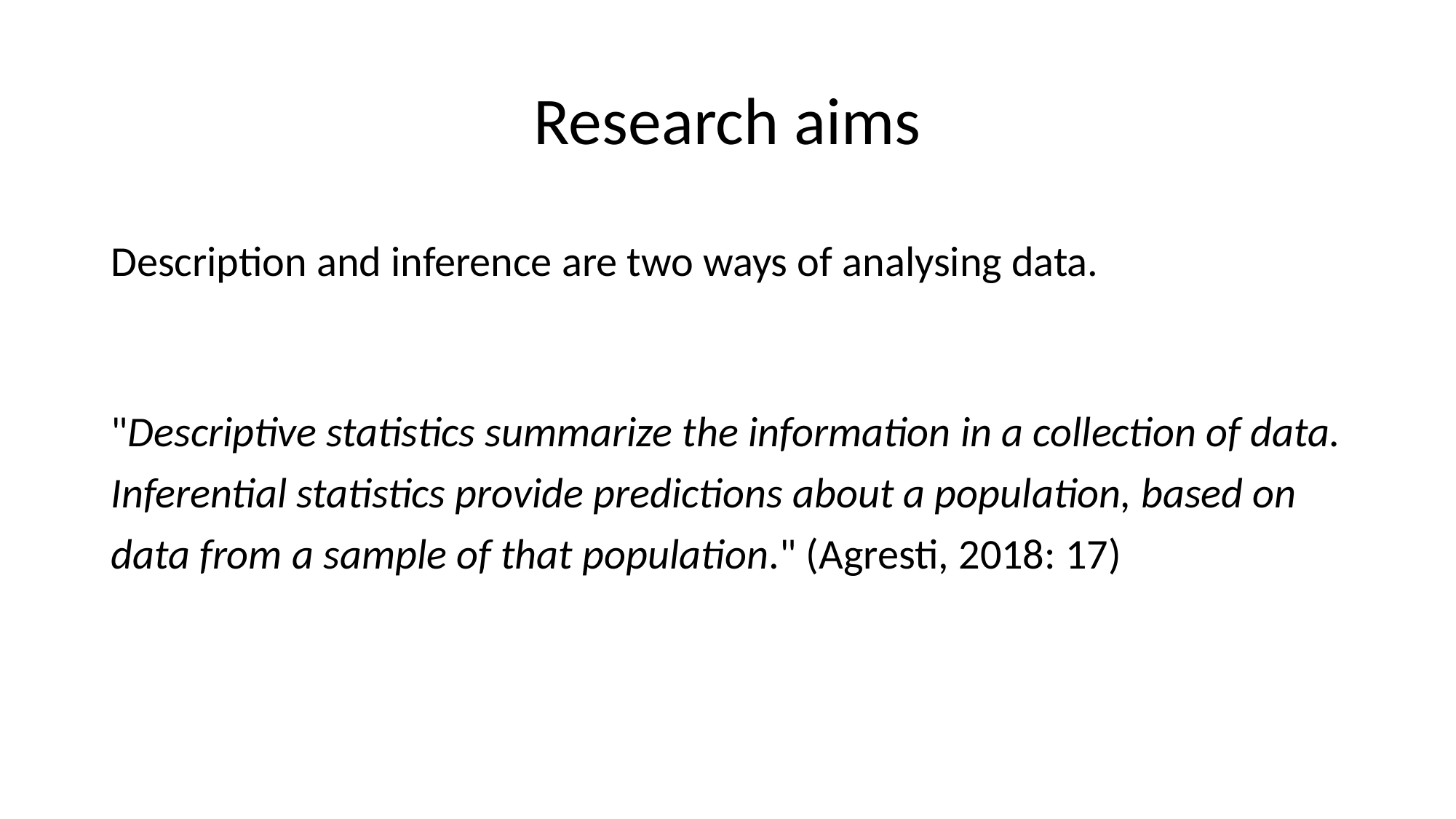

# Research aims
Description and inference are two ways of analysing data.

"Descriptive statistics summarize the information in a collection of data. Inferential statistics provide predictions about a population, based on data from a sample of that population." (Agresti, 2018: 17)